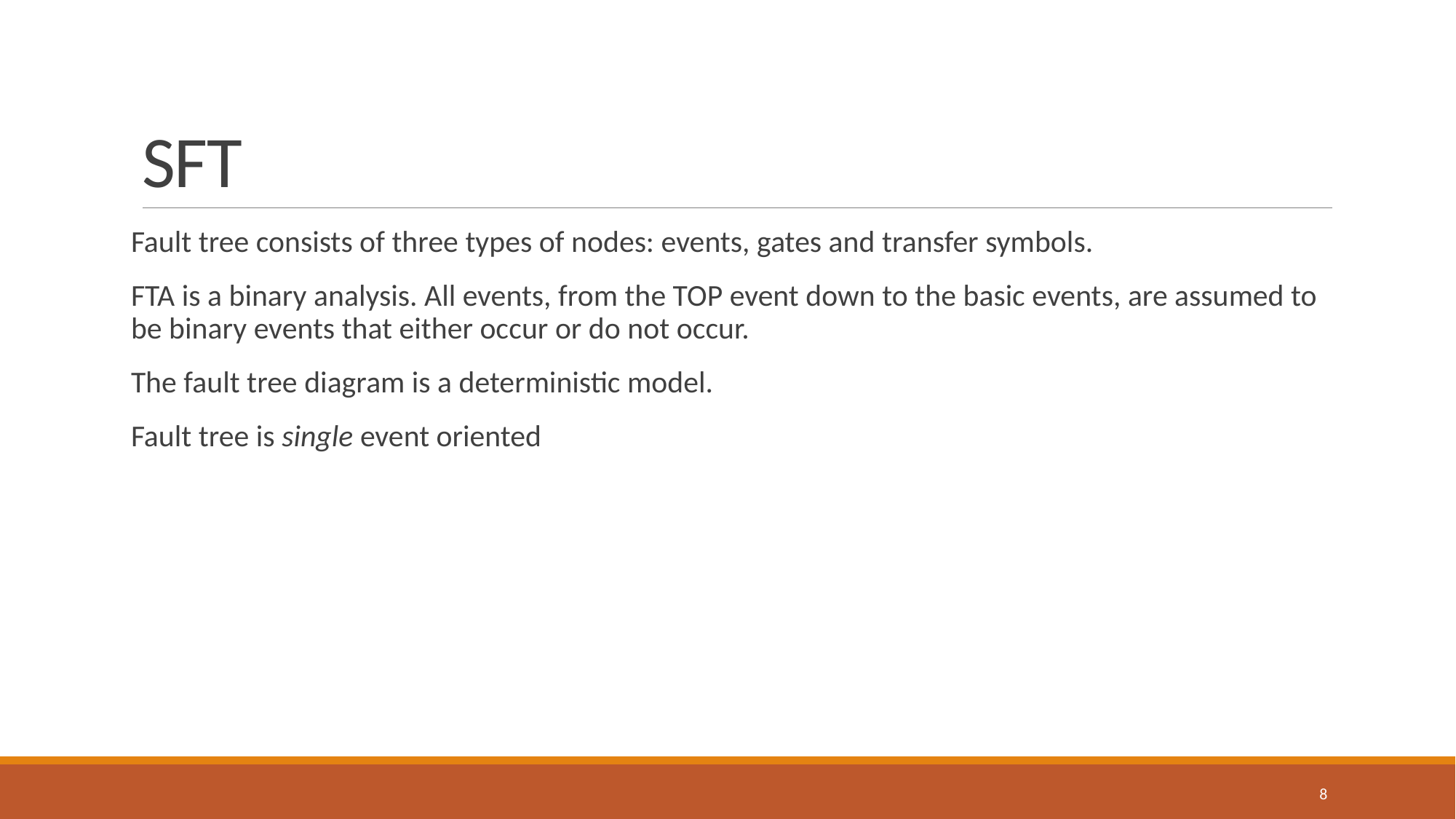

# SFT
Fault tree consists of three types of nodes: events, gates and transfer symbols.
FTA is a binary analysis. All events, from the TOP event down to the basic events, are assumed to be binary events that either occur or do not occur.
The fault tree diagram is a deterministic model.
Fault tree is single event oriented

8